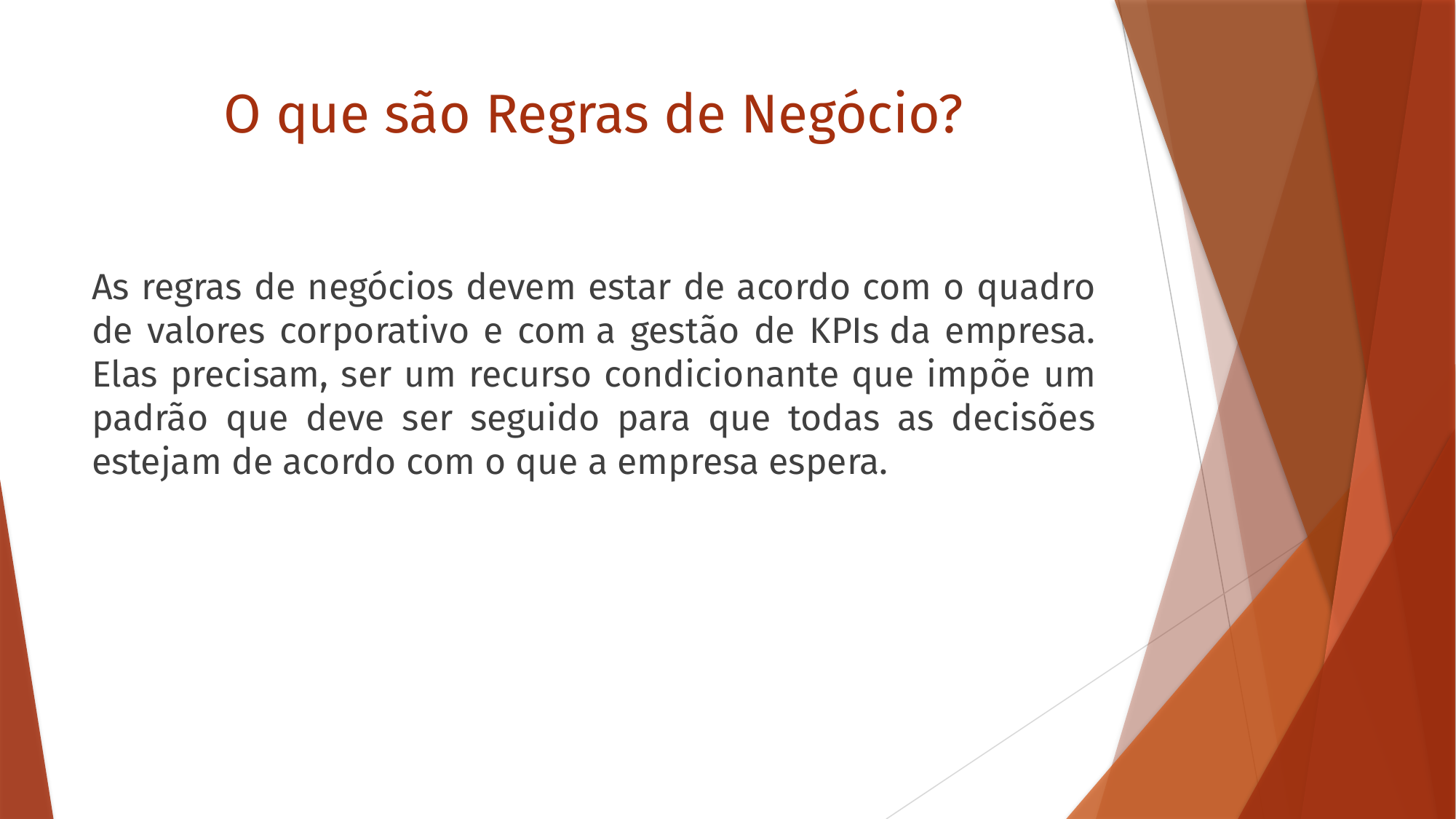

# O que são Regras de Negócio?
As regras de negócios devem estar de acordo com o quadro de valores corporativo e com a gestão de KPIs da empresa. Elas precisam, ser um recurso condicionante que impõe um padrão que deve ser seguido para que todas as decisões estejam de acordo com o que a empresa espera.